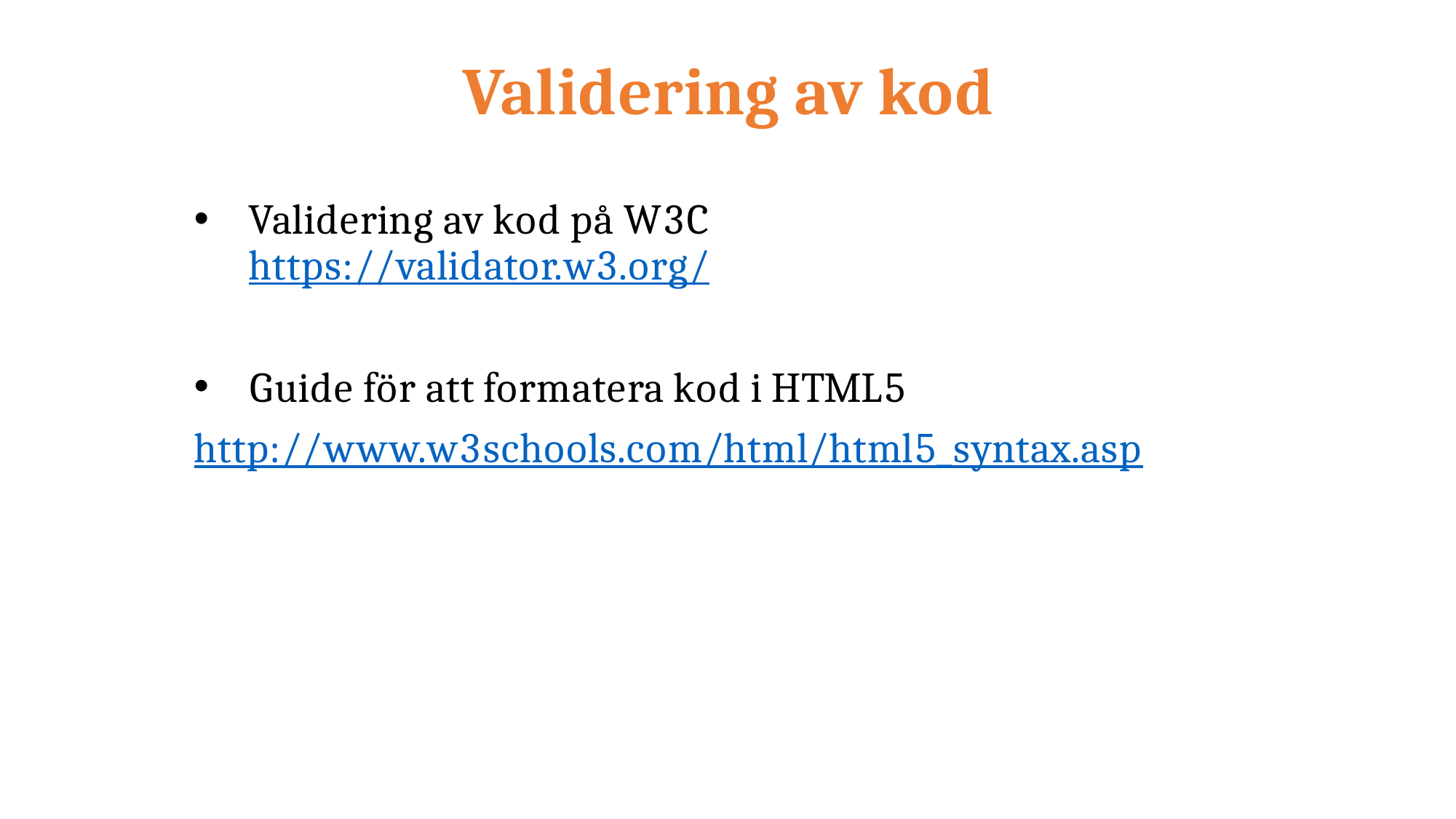

# Validering av kod
Validering av kod på W3C
https://validator.w3.org/

Guide för att formatera kod i HTML5
http://www.w3schools.com/html/html5_syntax.asp